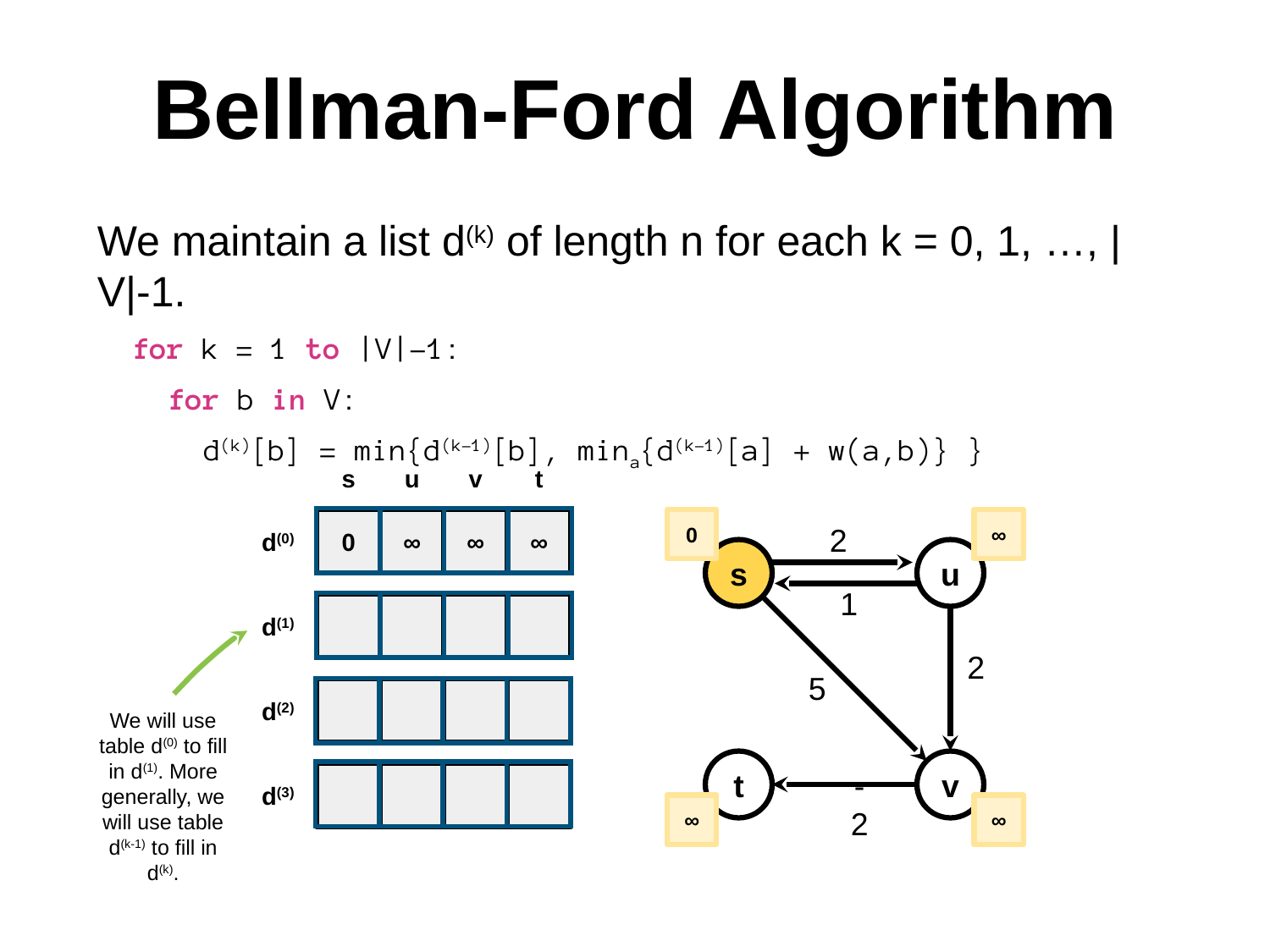

Bellman-Ford Algorithm
We maintain a list d(k) of length n for each k = 0, 1, …, |V|-1.

    for k = 1 to |V|-1:

        for b in V:

            d(k)[b] = min{d(k-1)[b], mina{d(k-1)[a] + w(a,b)} }
s
u
v
t
|  |  |  |  |
| --- | --- | --- | --- |
0
∞
2
s
u
1
2
5
t
v
-2
∞
∞
0
∞
∞
∞
d(0)
|  |  |  |  |
| --- | --- | --- | --- |

d(1)

|  |  |  |  |
| --- | --- | --- | --- |

d(2)
We will use table d(0) to fill in d(1). More generally, we will use table d(k-1) to fill in d(k).
|  |  |  |  |
| --- | --- | --- | --- |

d(3)